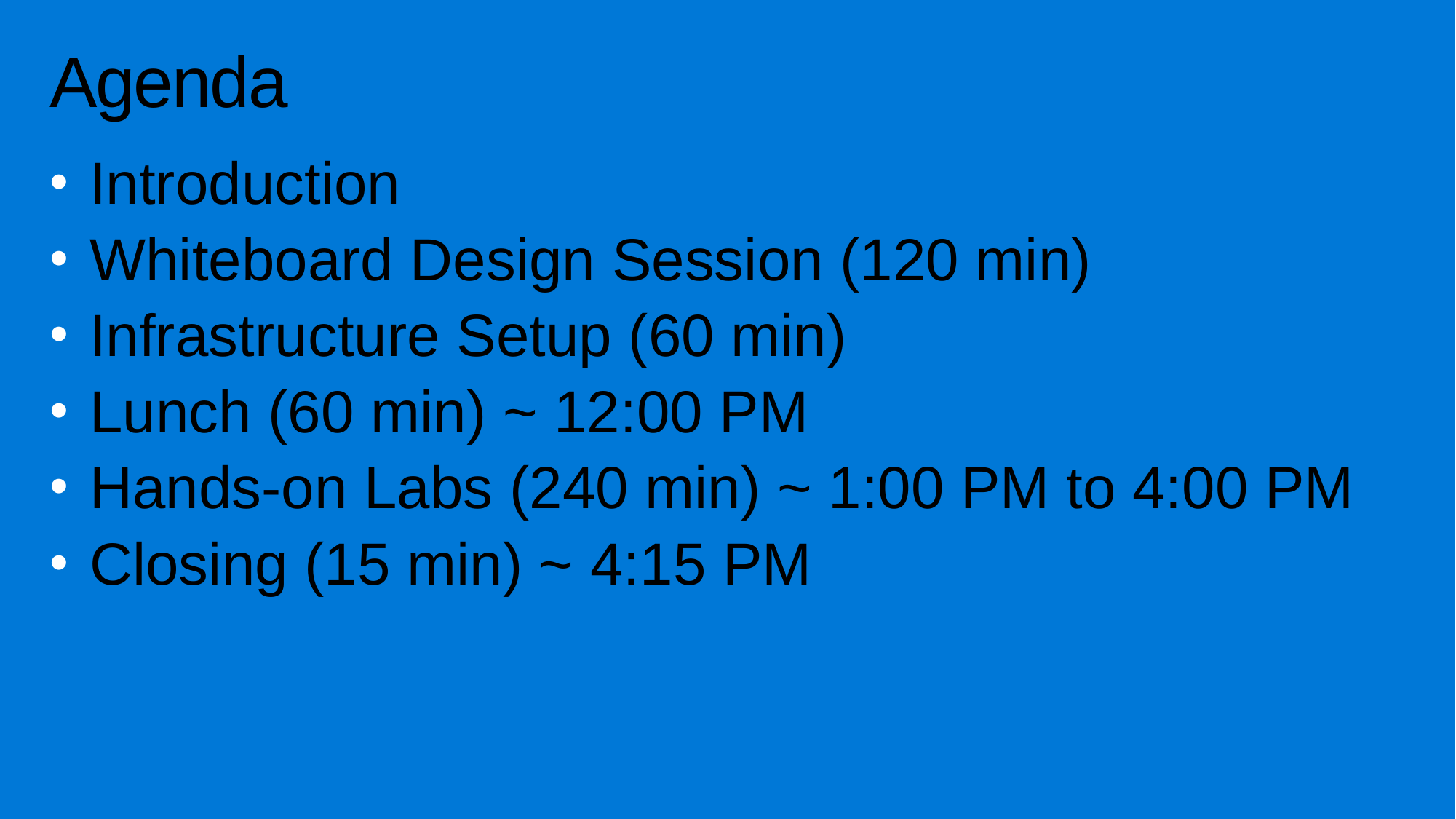

# Agenda
Introduction
Whiteboard Design Session (120 min)
Infrastructure Setup (60 min)
Lunch (60 min) ~ 12:00 PM
Hands-on Labs (240 min) ~ 1:00 PM to 4:00 PM
Closing (15 min) ~ 4:15 PM